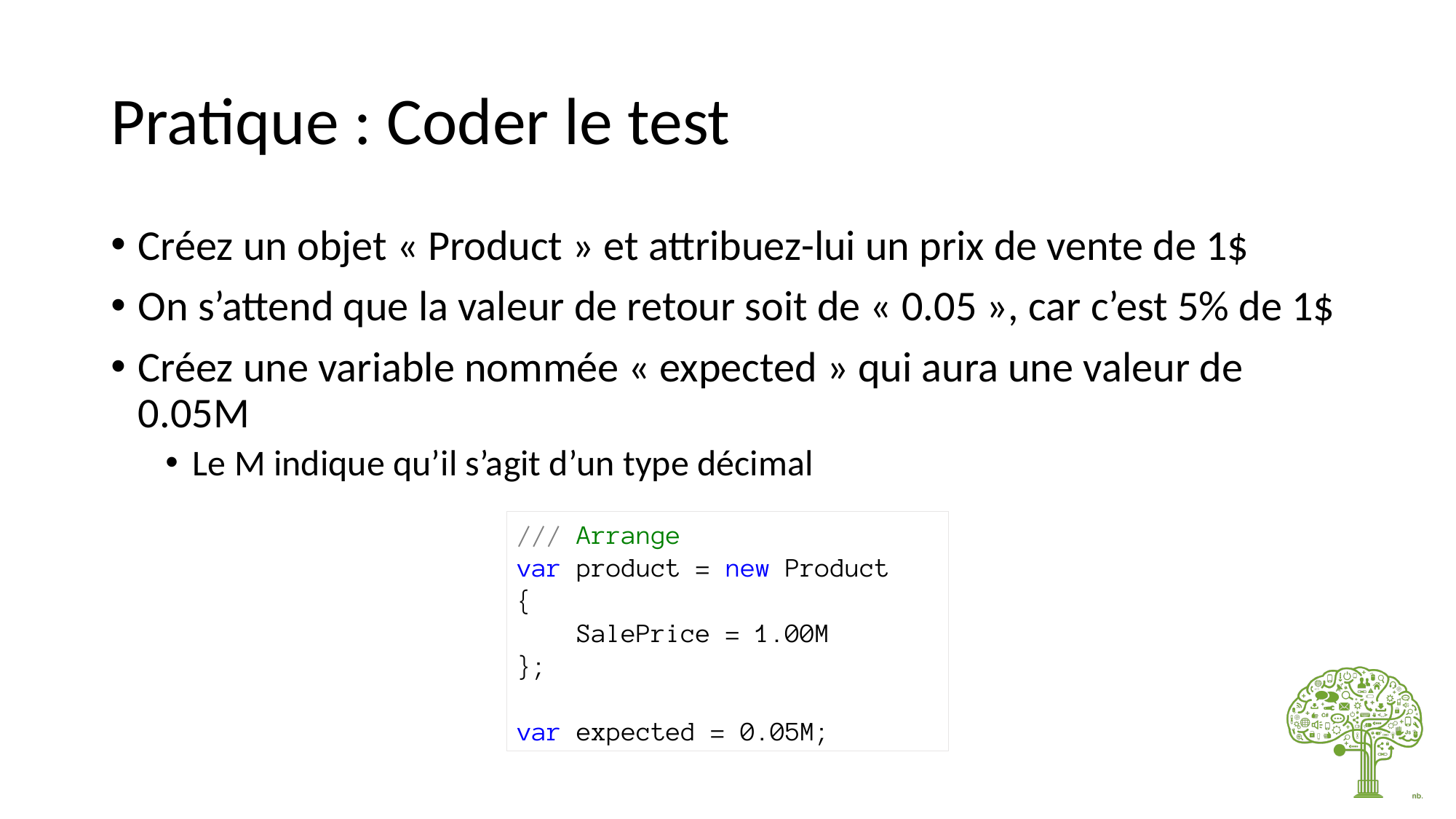

# Pratique : Coder le test
Créez un objet « Product » et attribuez-lui un prix de vente de 1$
On s’attend que la valeur de retour soit de « 0.05 », car c’est 5% de 1$
Créez une variable nommée « expected » qui aura une valeur de 0.05M
Le M indique qu’il s’agit d’un type décimal
/// Arrange
var product = new Product
{
    SalePrice = 1.00M
};

var expected = 0.05M;